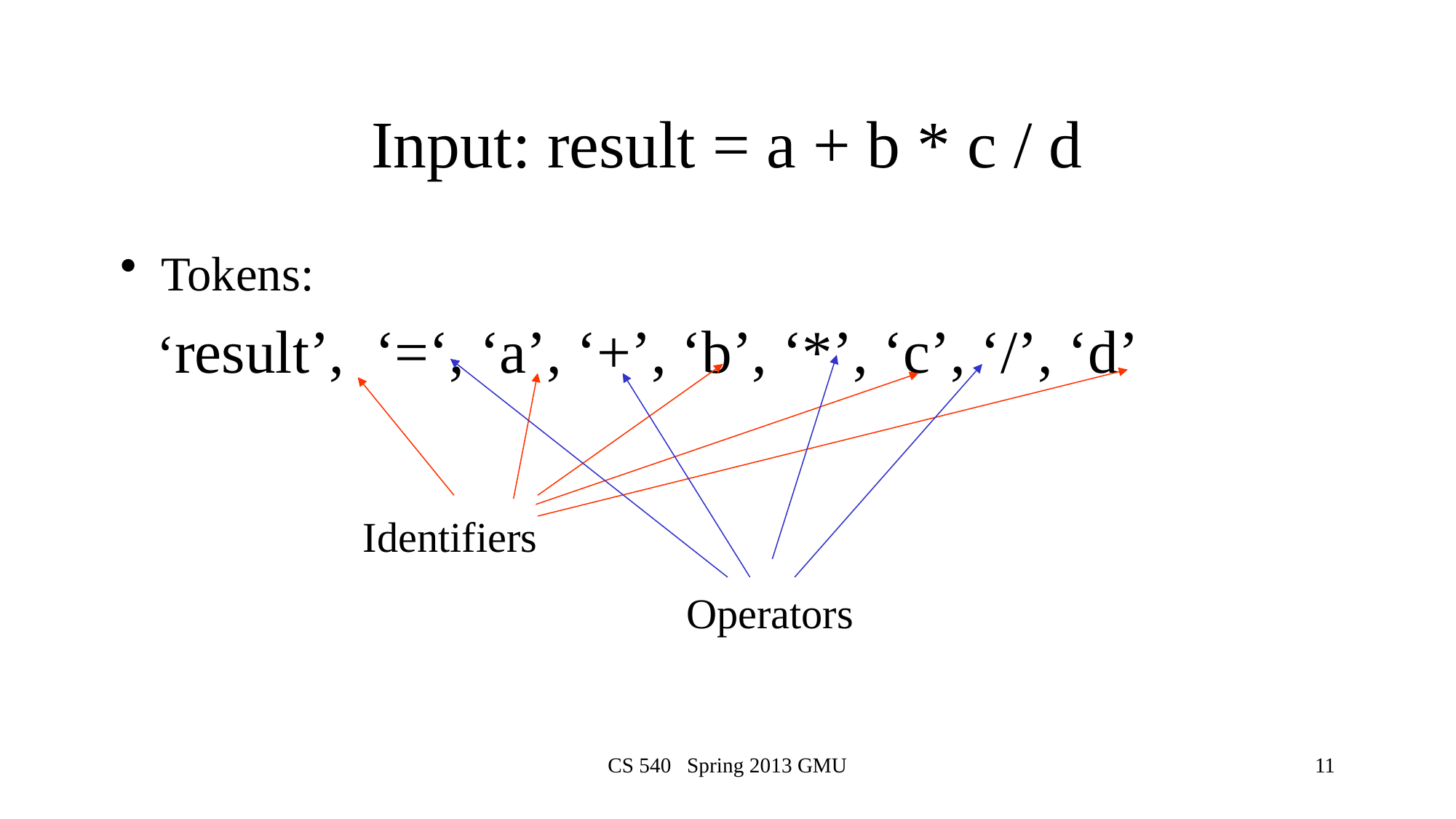

# Input: result = a + b * c / d
Tokens:
   ‘result’,  ‘=‘, ‘a’, ‘+’, ‘b’, ‘*’, ‘c’, ‘/’, ‘d’

Identifiers
Operators
CS 540   Spring 2013 GMU
11